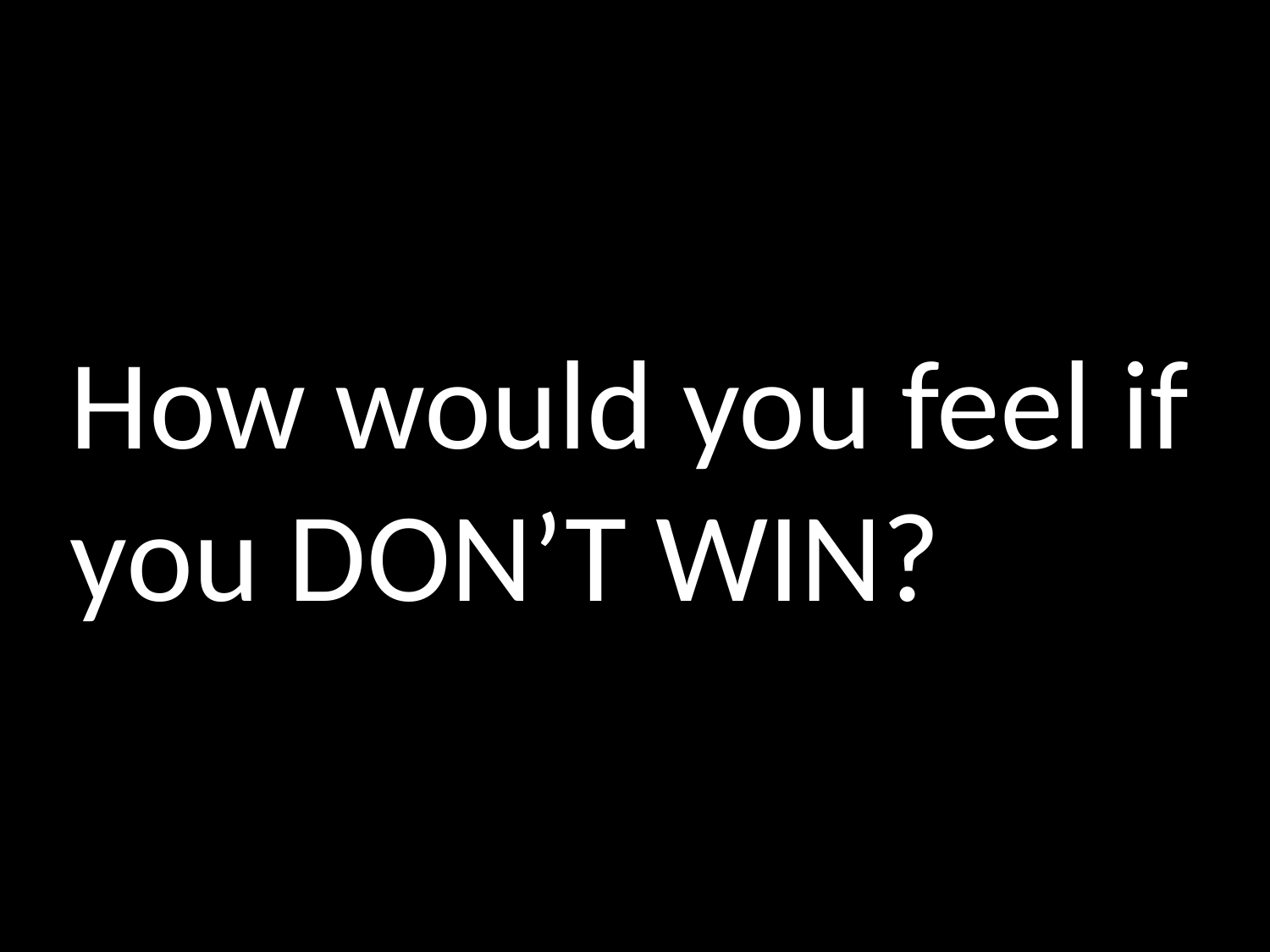

How would you feel if you DON’T WIN?